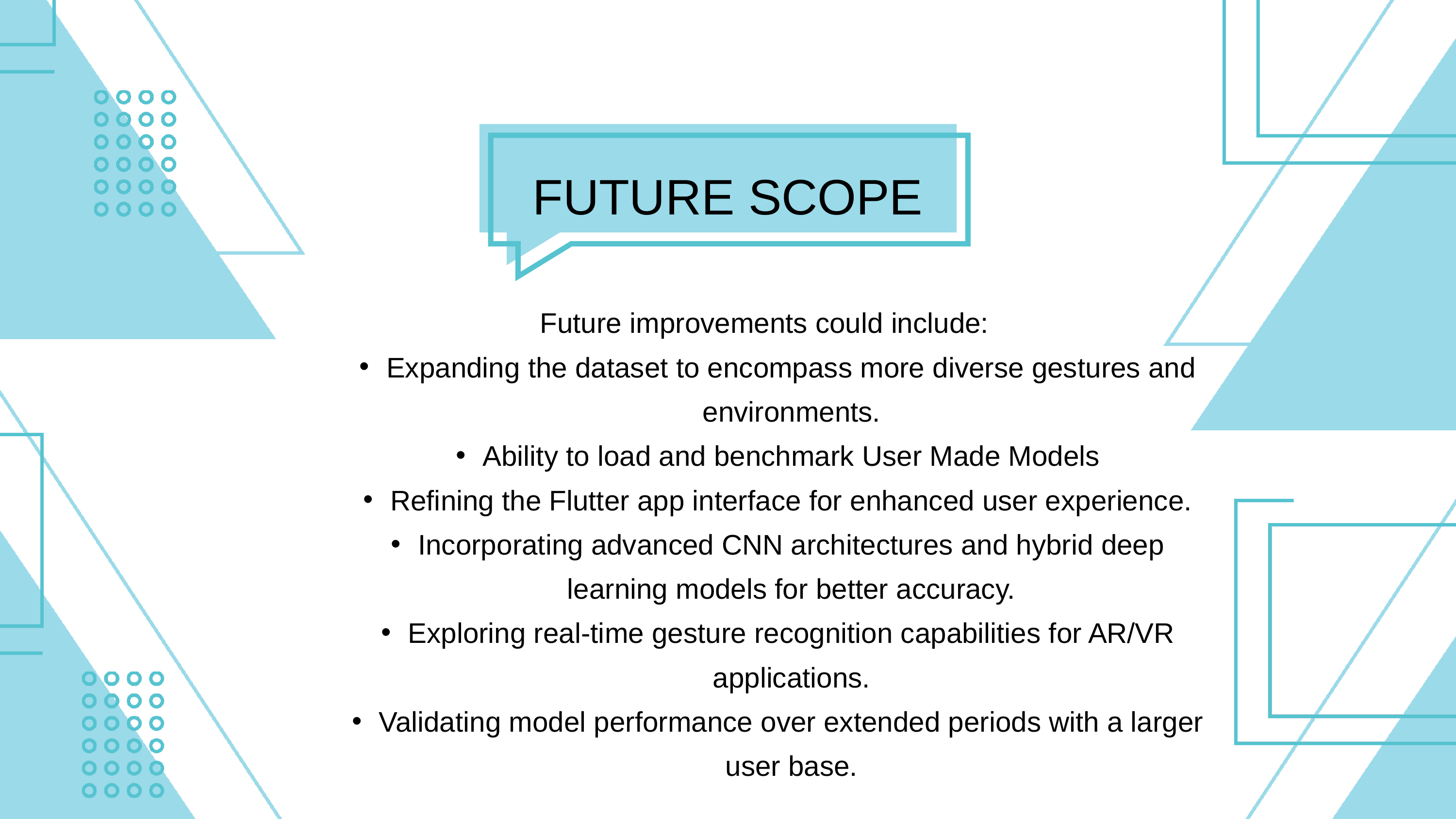

FUTURE SCOPE
Future improvements could include:
Expanding the dataset to encompass more diverse gestures and environments.
Ability to load and benchmark User Made Models
Refining the Flutter app interface for enhanced user experience.
Incorporating advanced CNN architectures and hybrid deep learning models for better accuracy.
Exploring real-time gesture recognition capabilities for AR/VR applications.
Validating model performance over extended periods with a larger user base.